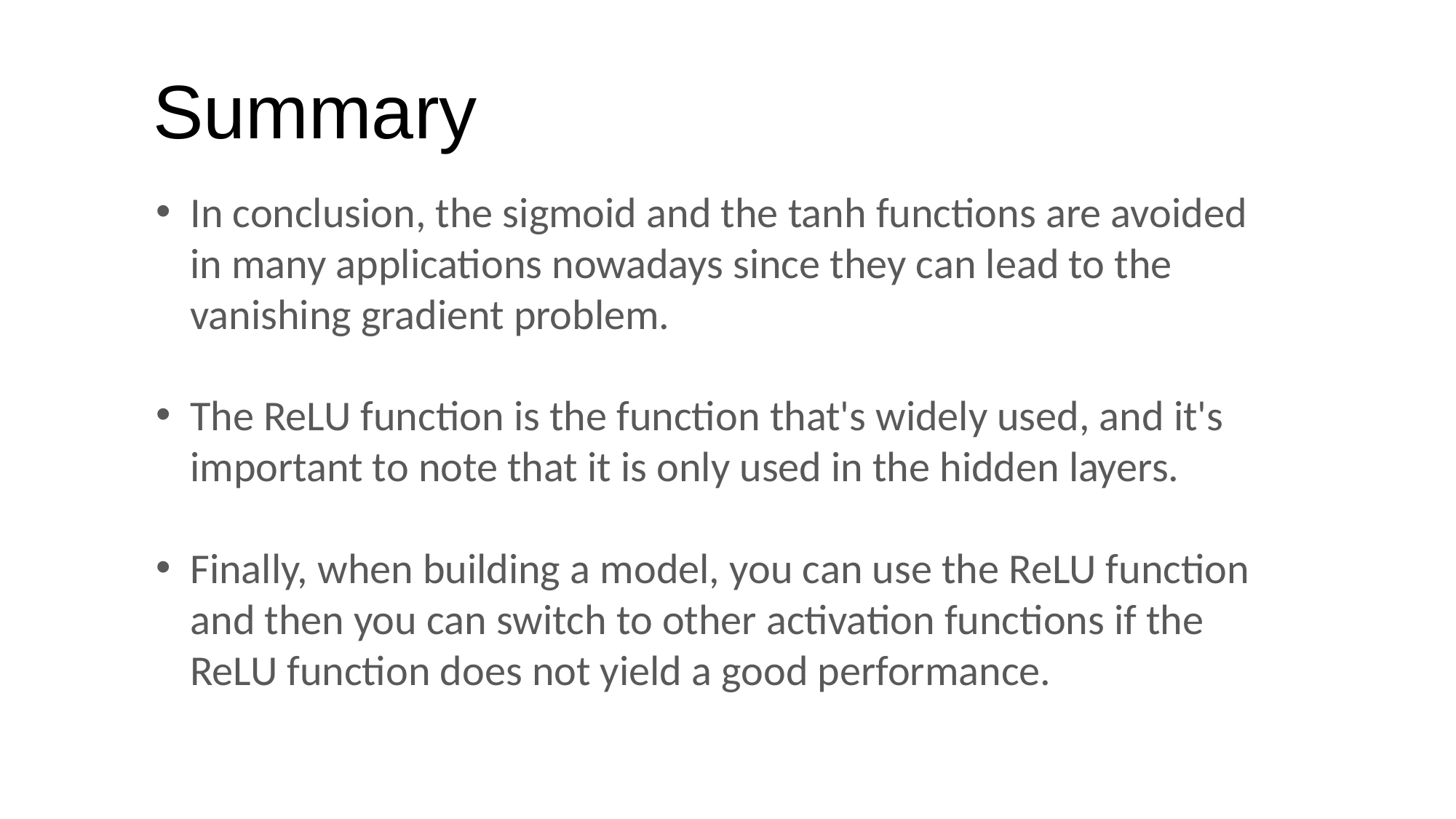

# Summary
In conclusion, the sigmoid and the tanh functions are avoided in many applications nowadays since they can lead to the vanishing gradient problem.

The ReLU function is the function that's widely used, and it's important to note that it is only used in the hidden layers.

Finally, when building a model, you can use the ReLU function and then you can switch to other activation functions if the ReLU function does not yield a good performance.